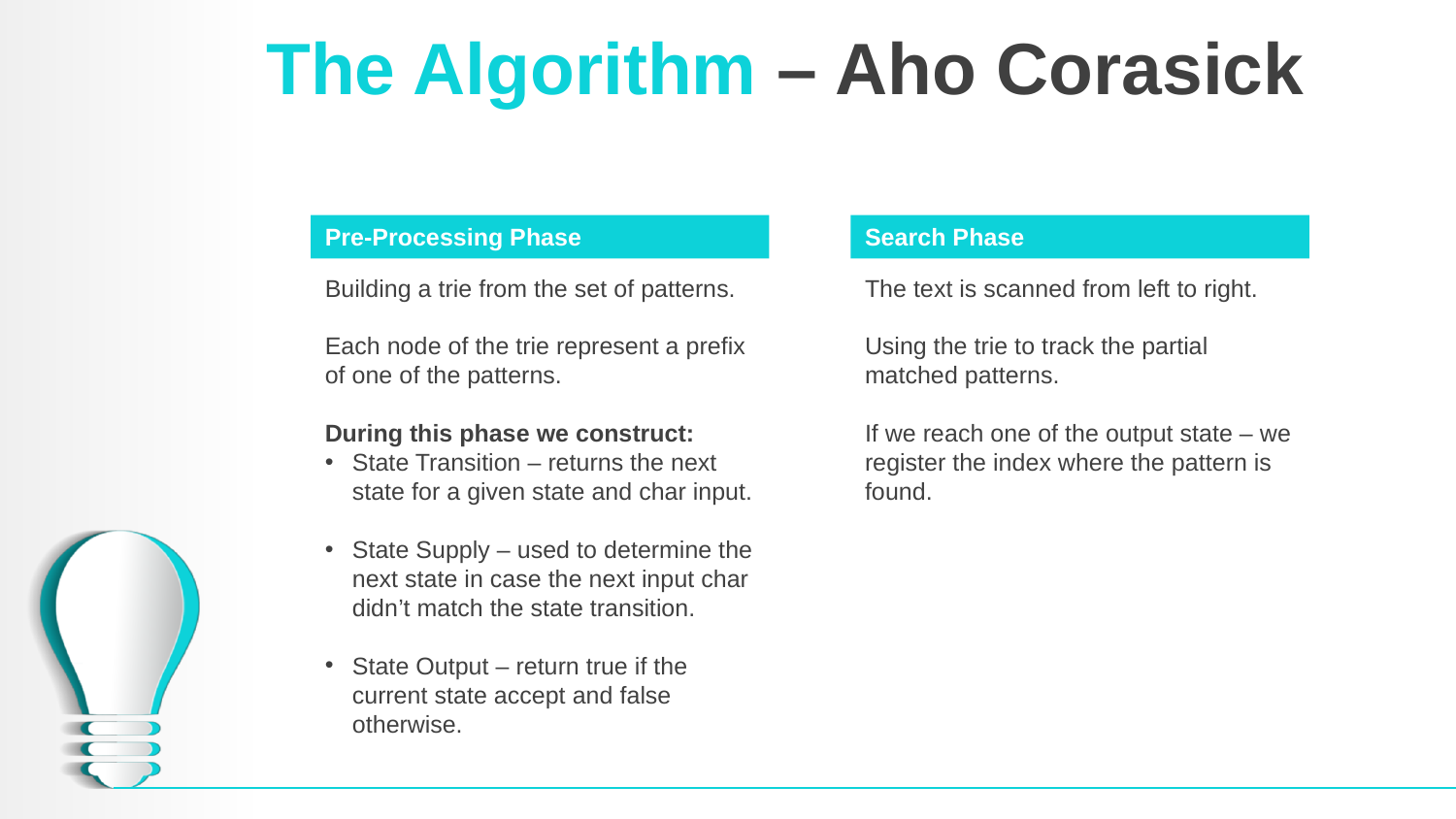

# The Algorithm – Aho Corasick

Pre-Processing Phase
Building a trie from the set of patterns.

Each node of the trie represent a prefix of one of the patterns.

During this phase we construct:
State Transition – returns the next state for a given state and char input.

State Supply – used to determine the next state in case the next input char didn’t match the state transition.

State Output – return true if the current state accept and false otherwise.

Search Phase
The text is scanned from left to right.

Using the trie to track the partial
matched patterns.

If we reach one of the output state – we register the index where the pattern is found.